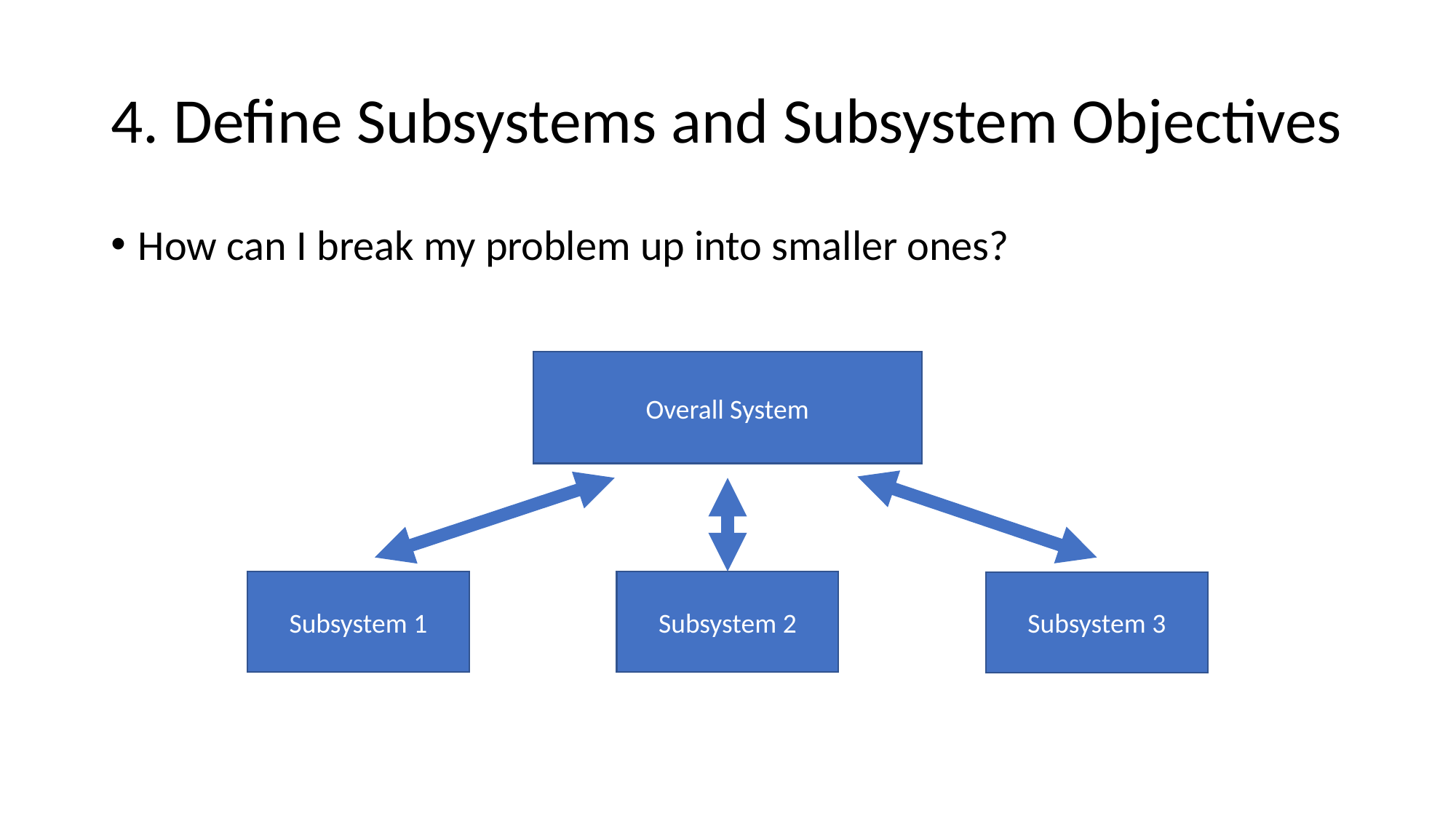

# 4. Define Subsystems and Subsystem Objectives
How can I break my problem up into smaller ones?

Overall System
Subsystem 1
Subsystem 2
Subsystem 3